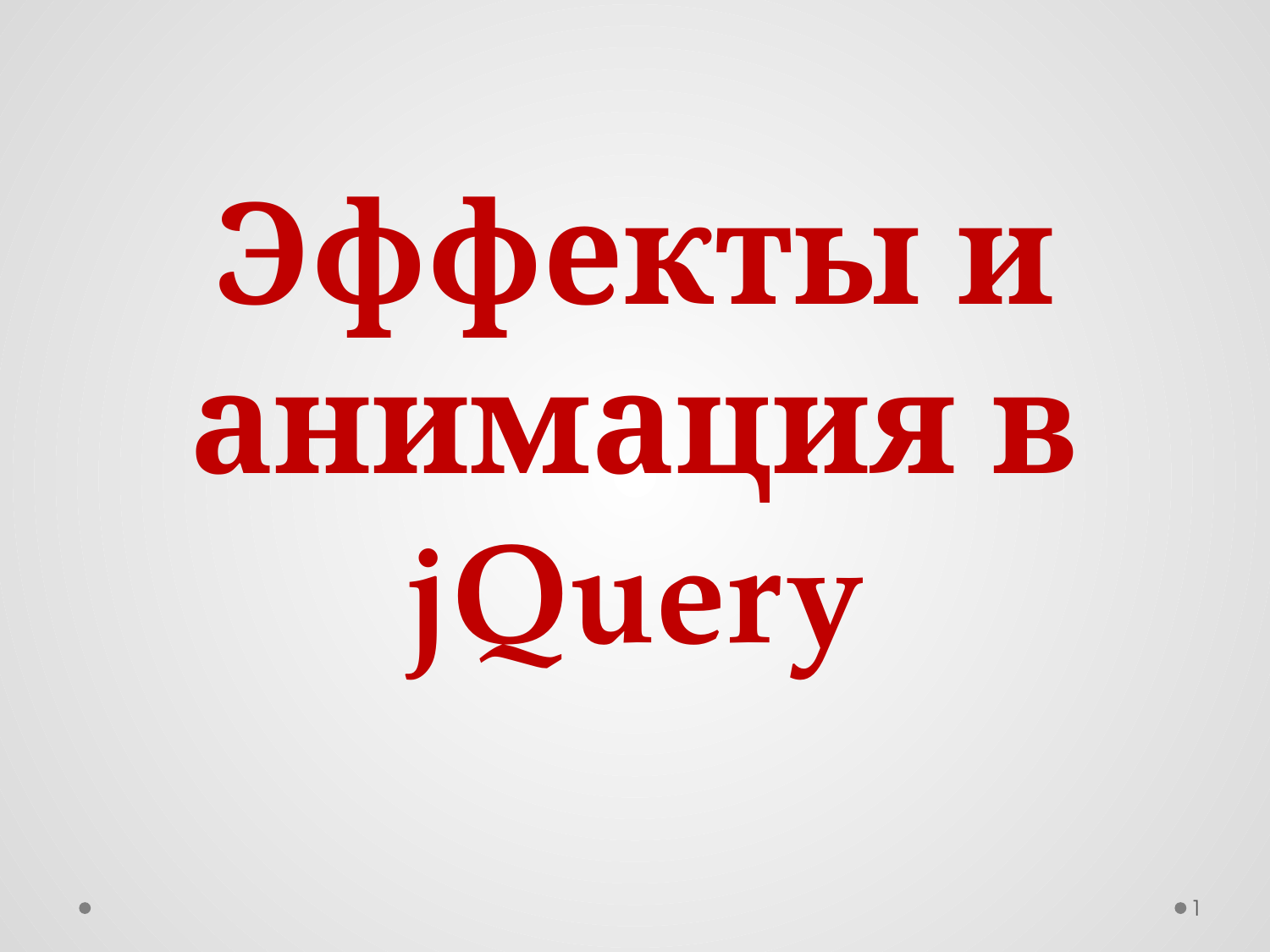

# Эффекты и анимация в jQuery

1